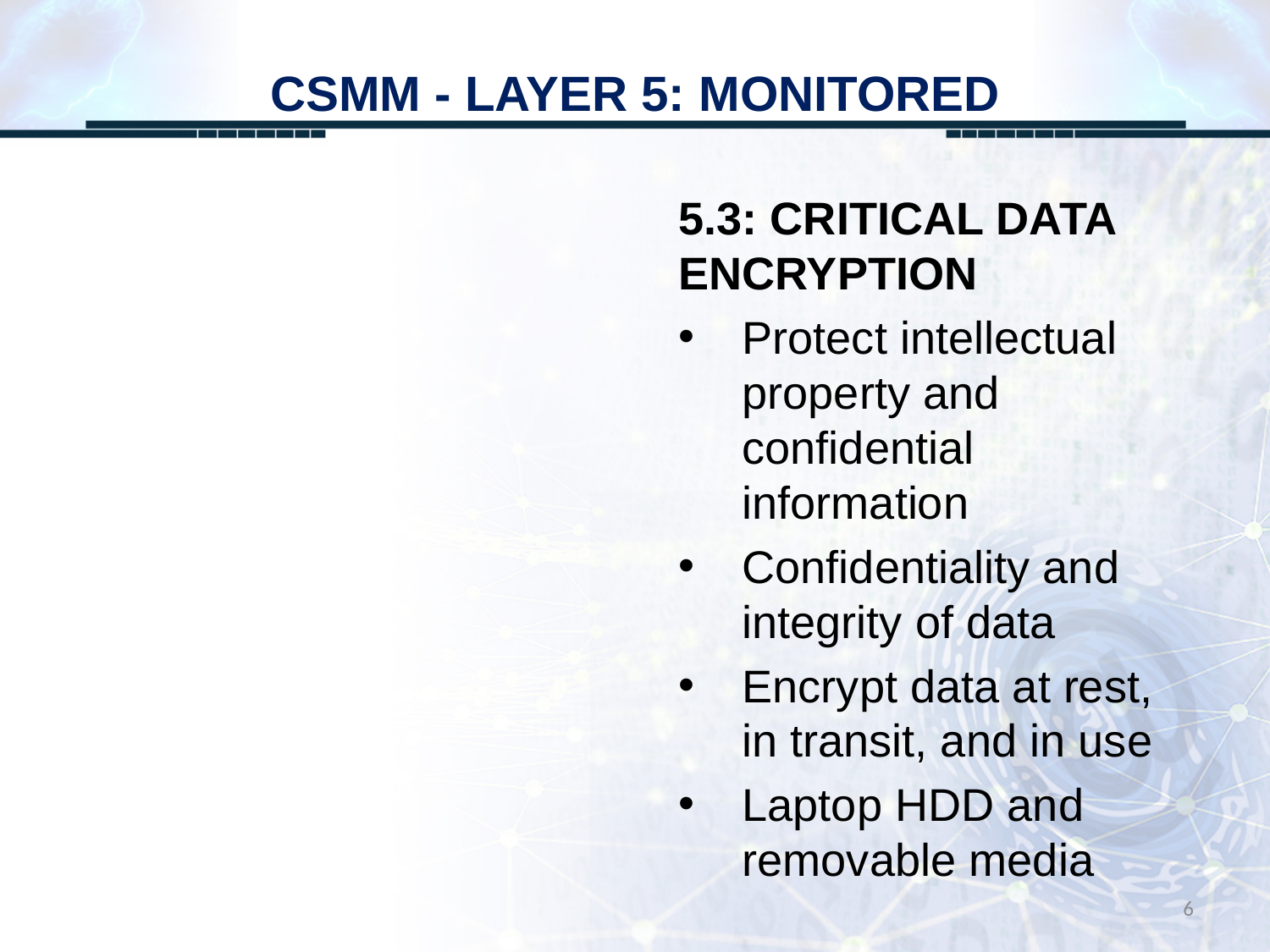

# CSMM - LAYER 5: MONITORED
5.3: CRITICAL DATA ENCRYPTION
Protect intellectual property and confidential information
Confidentiality and integrity of data
Encrypt data at rest, in transit, and in use
Laptop HDD and removable media
6